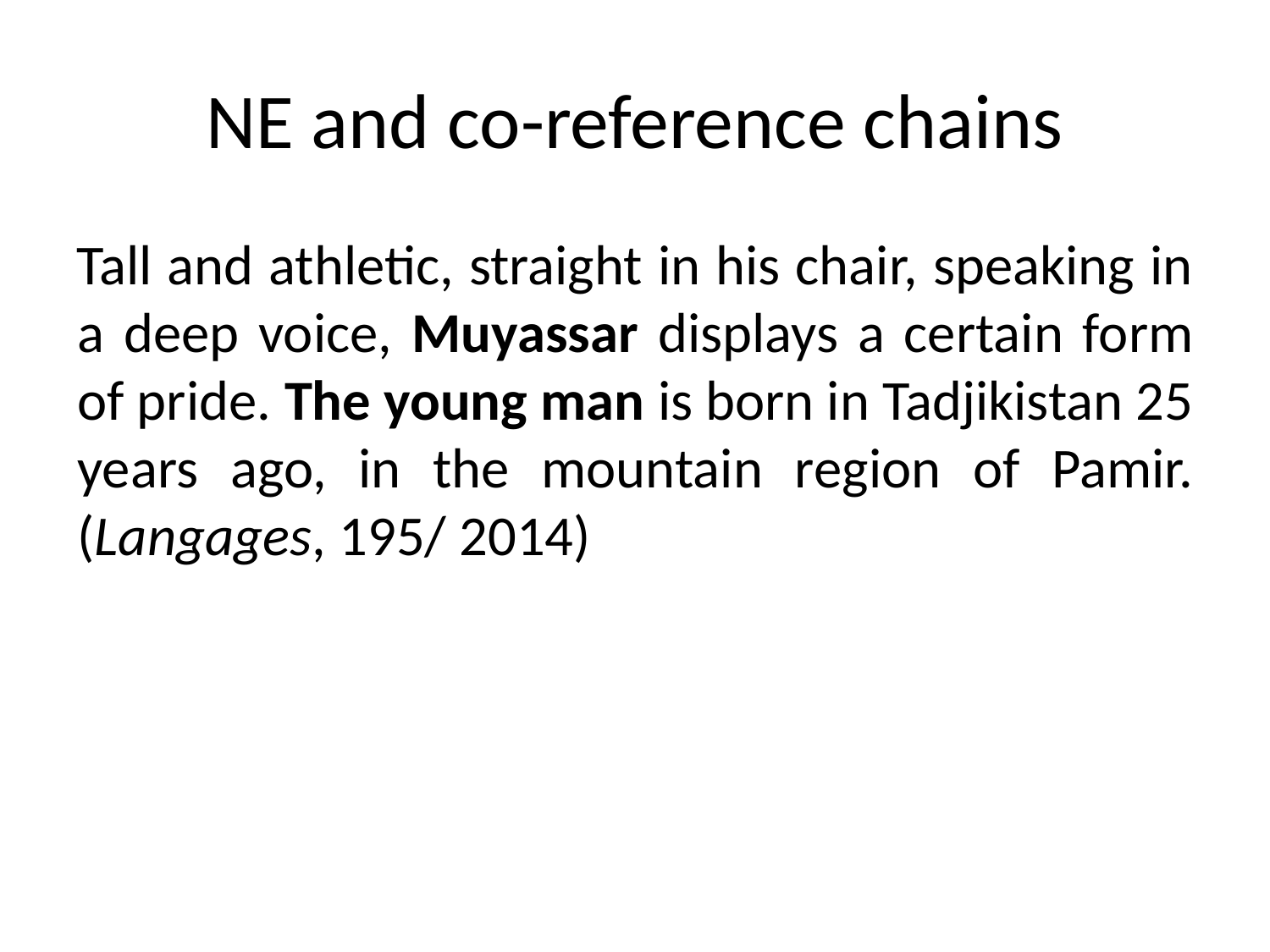

# NE and co-reference chains
Tall and athletic, straight in his chair, speaking in a deep voice, Muyassar displays a certain form of pride. The young man is born in Tadjikistan 25 years ago, in the mountain region of Pamir. (Langages, 195/ 2014)